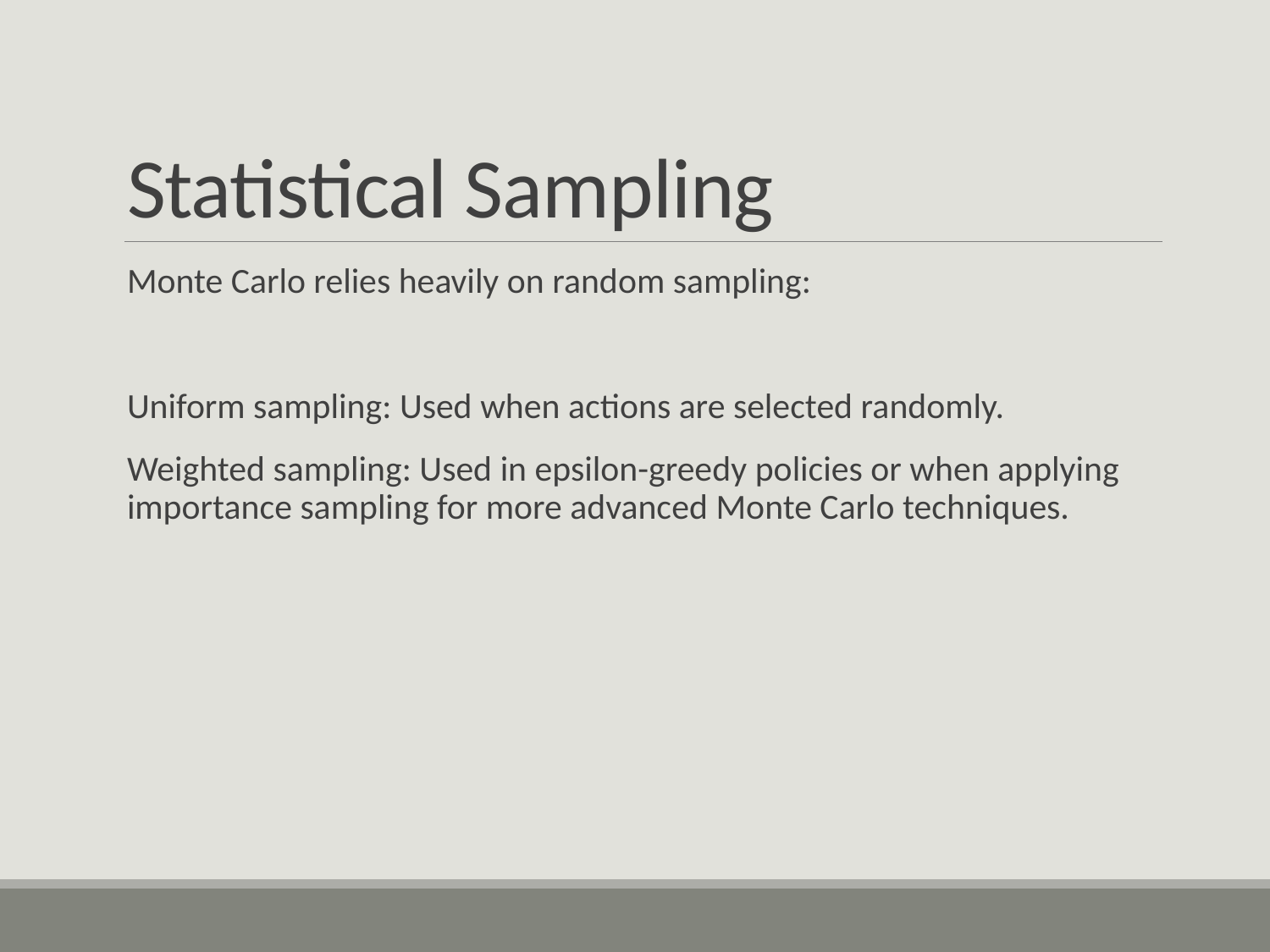

# Statistical Sampling
Monte Carlo relies heavily on random sampling:

Uniform sampling: Used when actions are selected randomly.
Weighted sampling: Used in epsilon-greedy policies or when applying importance sampling for more advanced Monte Carlo techniques.